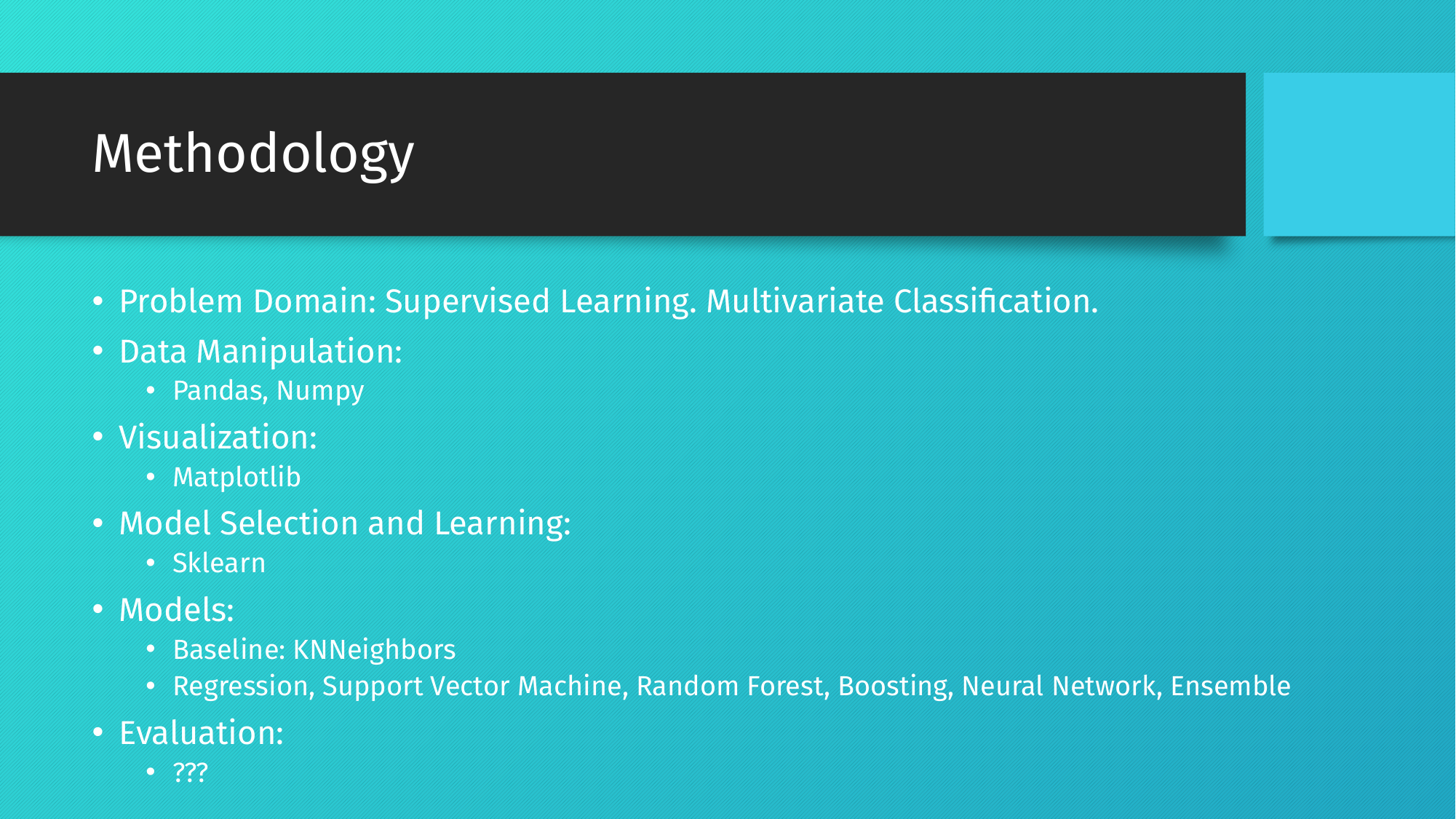

# Methodology
Problem Domain: Supervised Learning. Multivariate Classification.
Data Manipulation:
Pandas, Numpy
Visualization:
Matplotlib
Model Selection and Learning:
Sklearn
Models:
Baseline: KNNeighbors
Regression, Support Vector Machine, Random Forest, Boosting, Neural Network, Ensemble
Evaluation:
???